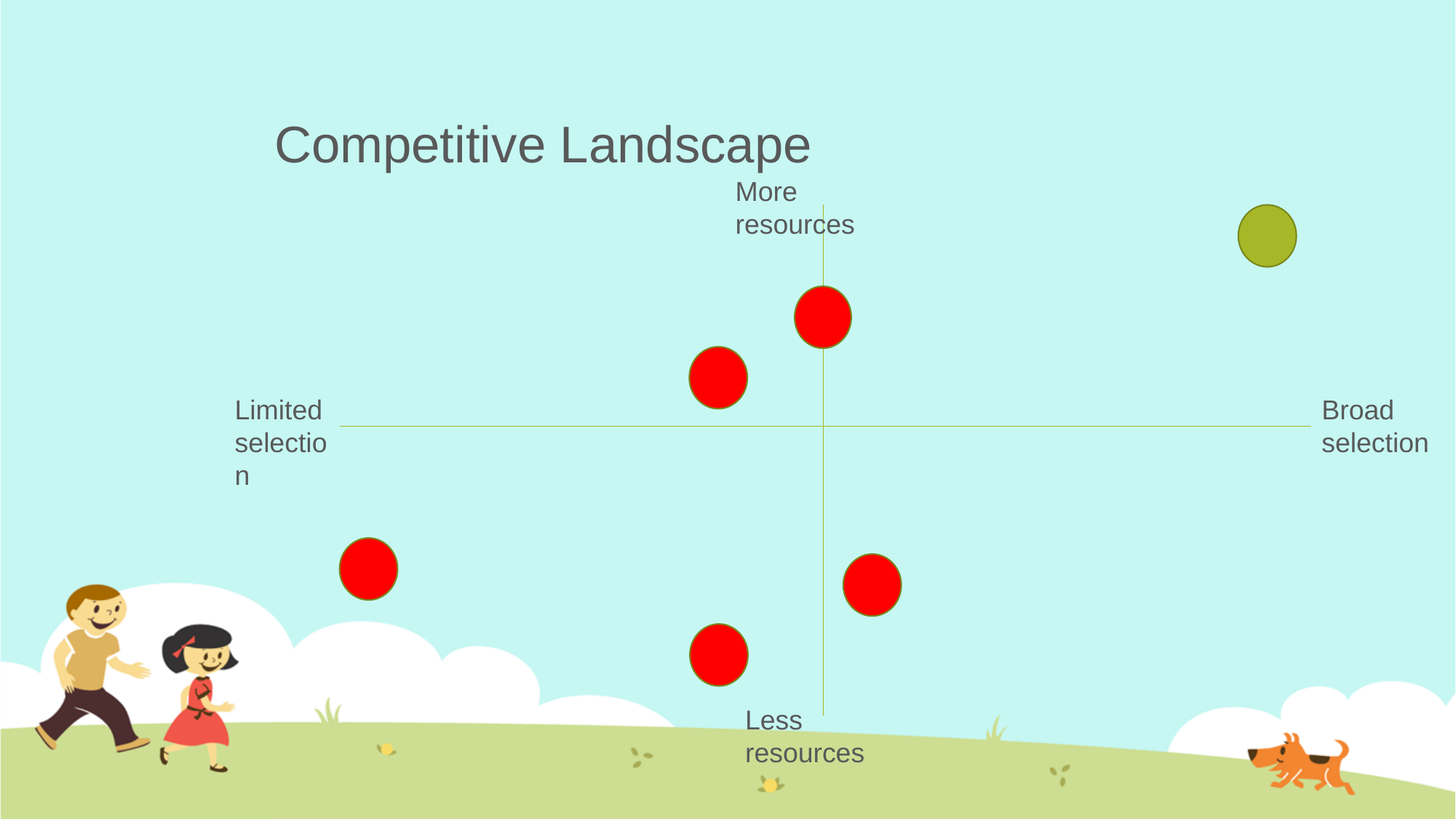

# Competitive Landscape
More resources

Limited selection
Broad selection

Less resources